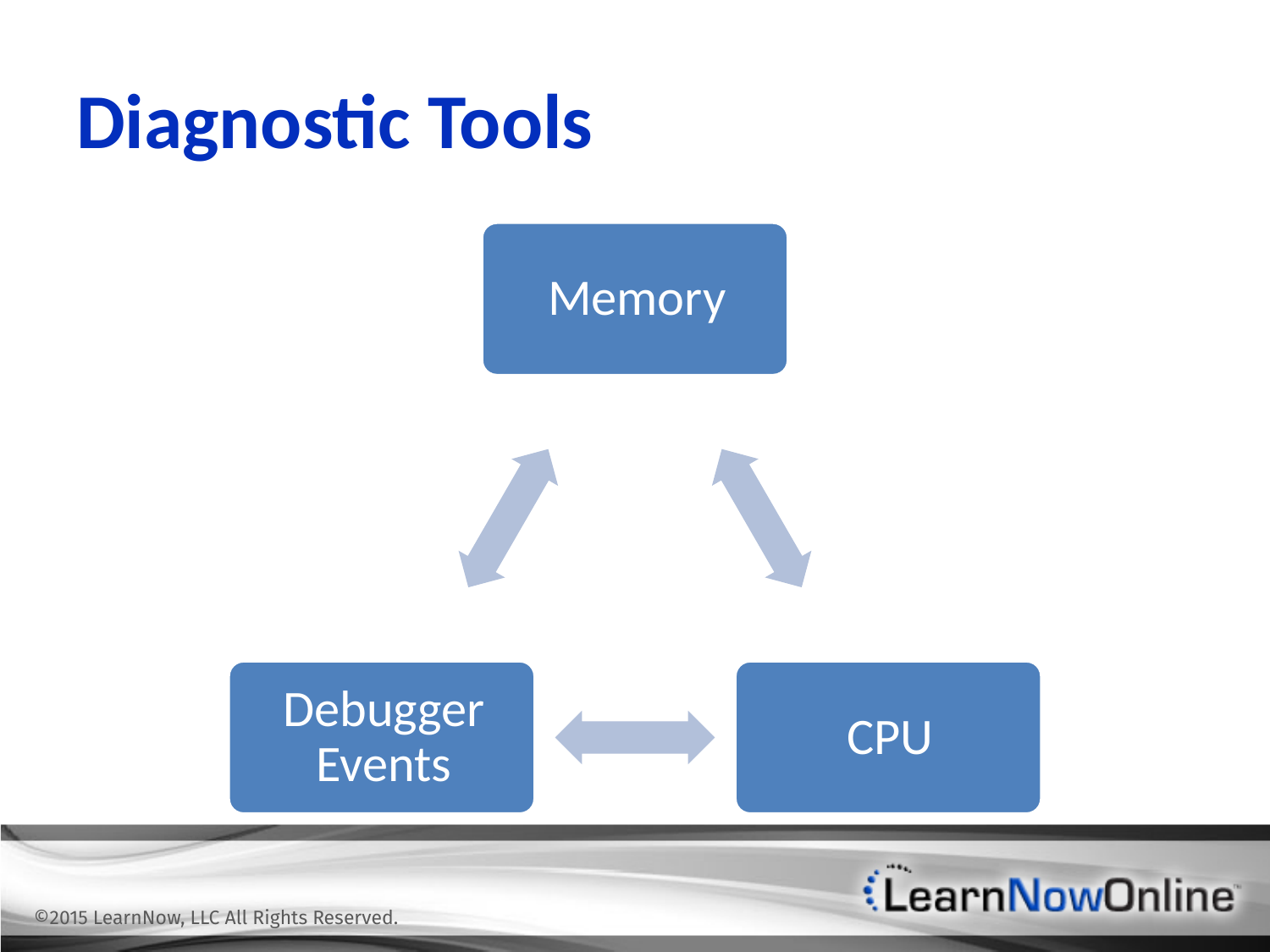

# Diagnostic Tools
Memory

CPU

Debugger Events

©2015 LearnNow, LLC All Rights Reserved.